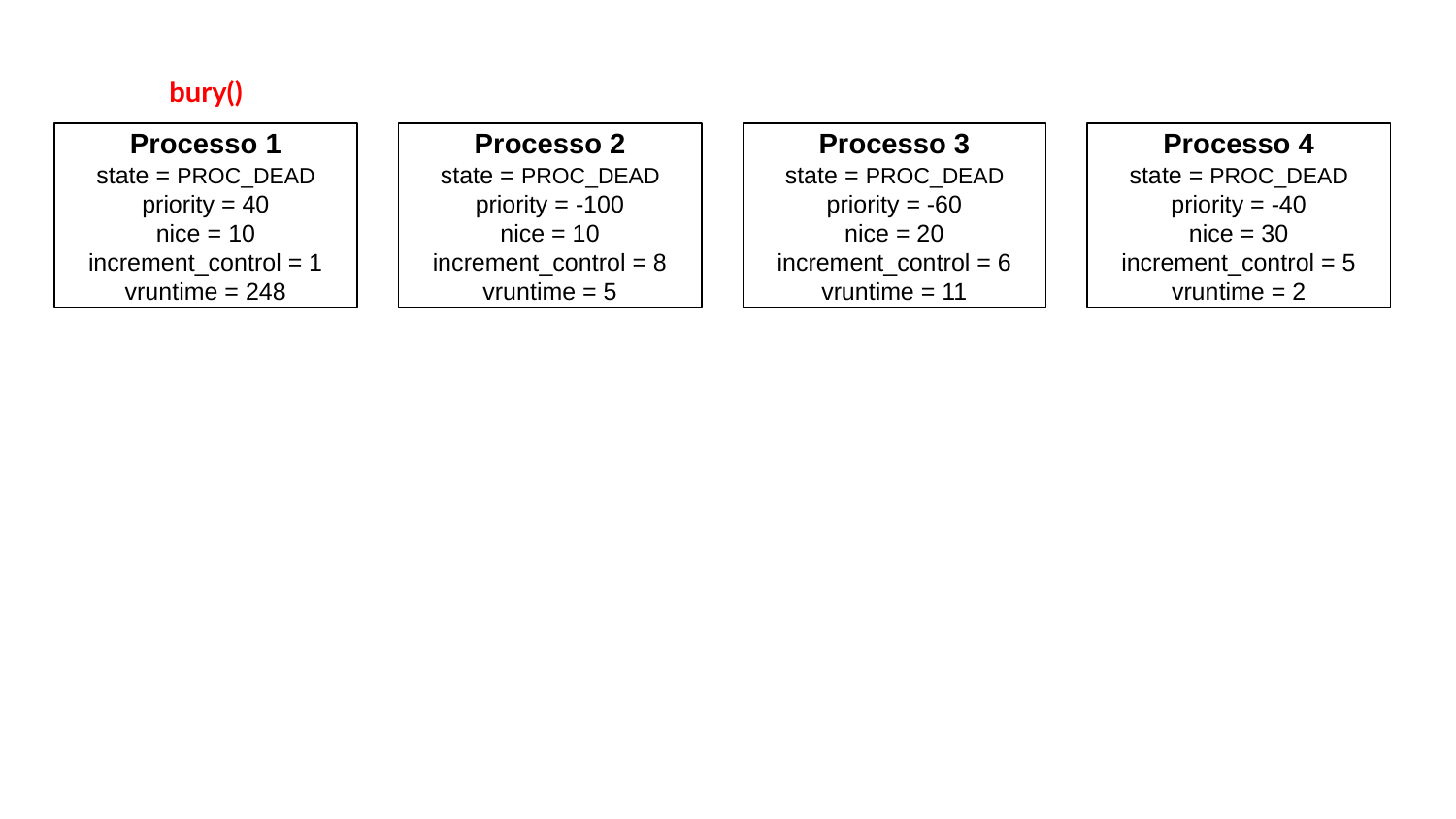

bury()
Processo 1
state = PROC_DEAD
priority = 40
nice = 10
increment_control = 1
vruntime = 248
Processo 2
state = PROC_DEAD
priority = -100
nice = 10
increment_control = 8
vruntime = 5
Processo 3
state = PROC_DEAD
priority = -60
nice = 20
increment_control = 6
vruntime = 11
Processo 4
state = PROC_DEAD
priority = -40
nice = 30
increment_control = 5
vruntime = 2